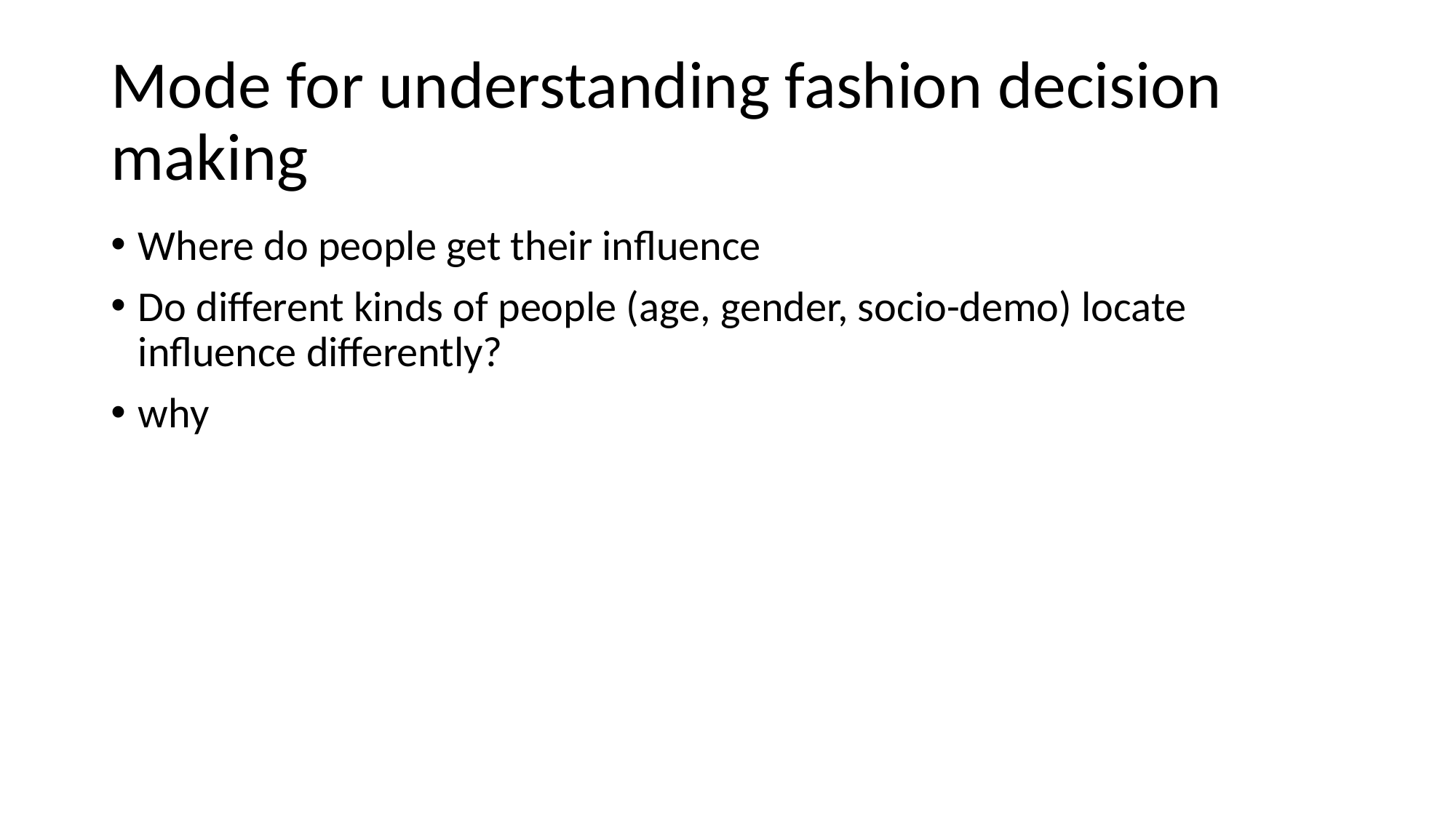

# Mode for understanding fashion decision making
Where do people get their influence
Do different kinds of people (age, gender, socio-demo) locate influence differently?
why